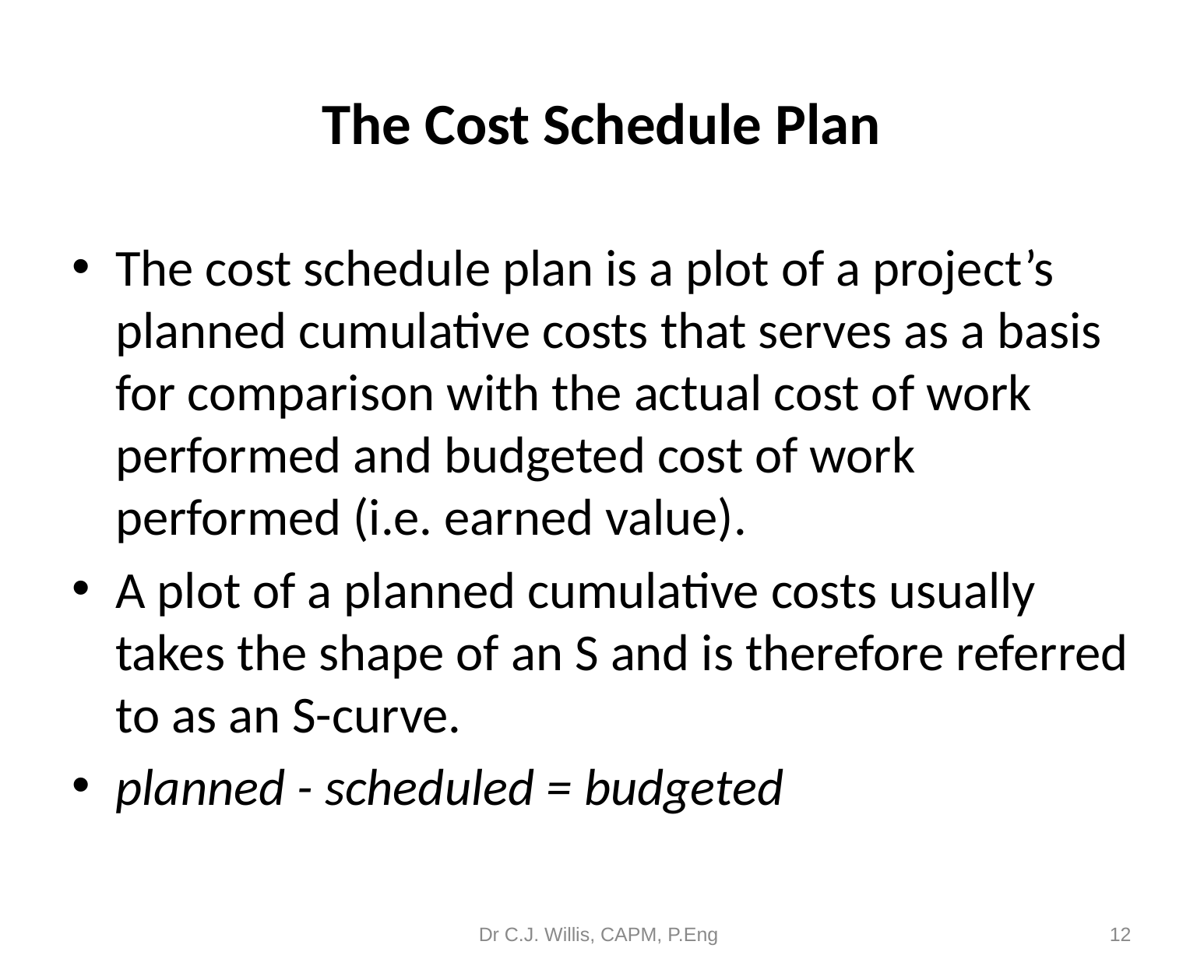

The Cost Schedule Plan
The cost schedule plan is a plot of a project’s planned cumulative costs that serves as a basis for comparison with the actual cost of work performed and budgeted cost of work performed (i.e. earned value).
A plot of a planned cumulative costs usually takes the shape of an S and is therefore referred to as an S-curve.
planned - scheduled = budgeted

Dr C.J. Willis, CAPM, P.Eng
12